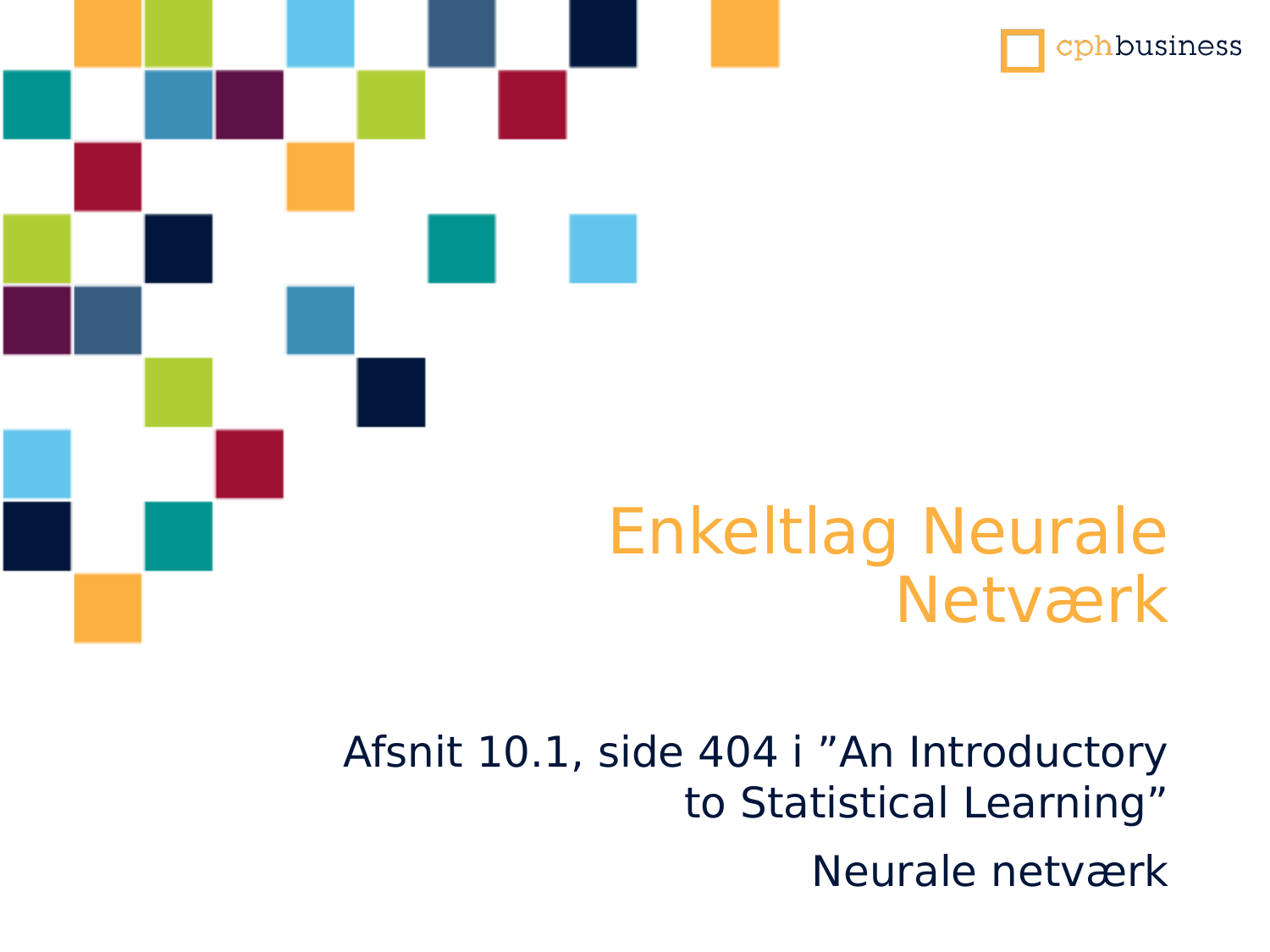

# Enkeltlag Neurale Netværk
Afsnit 10.1, side 404 i ”An Introductory to Statistical Learning”
Neurale netværk